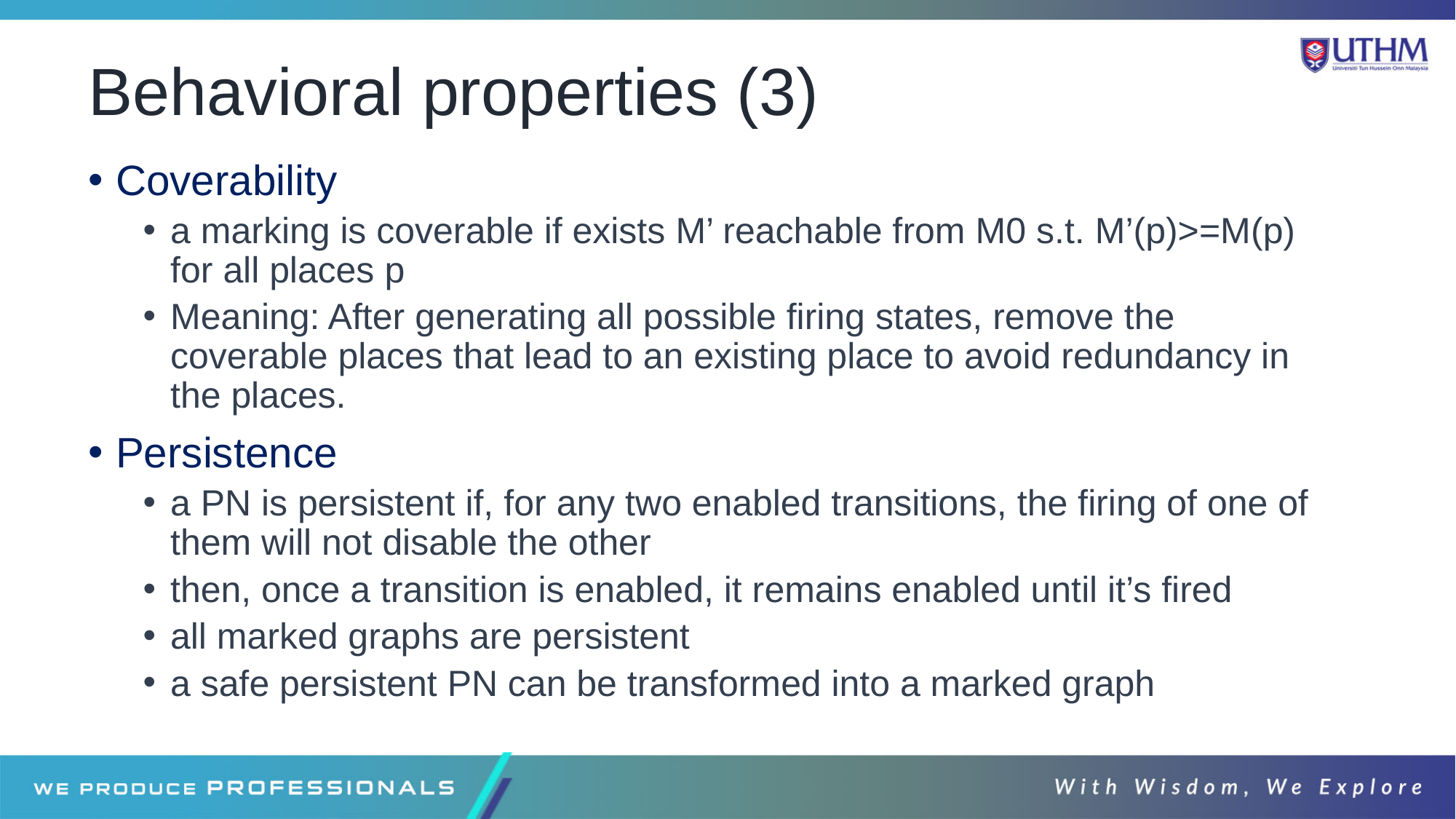

# Behavioral properties (3)
Coverability
a marking is coverable if exists M’ reachable from M0 s.t. M’(p)>=M(p) for all places p
Meaning: After generating all possible firing states, remove the coverable places that lead to an existing place to avoid redundancy in the places.
Persistence
a PN is persistent if, for any two enabled transitions, the firing of one of them will not disable the other
then, once a transition is enabled, it remains enabled until it’s fired
all marked graphs are persistent
a safe persistent PN can be transformed into a marked graph